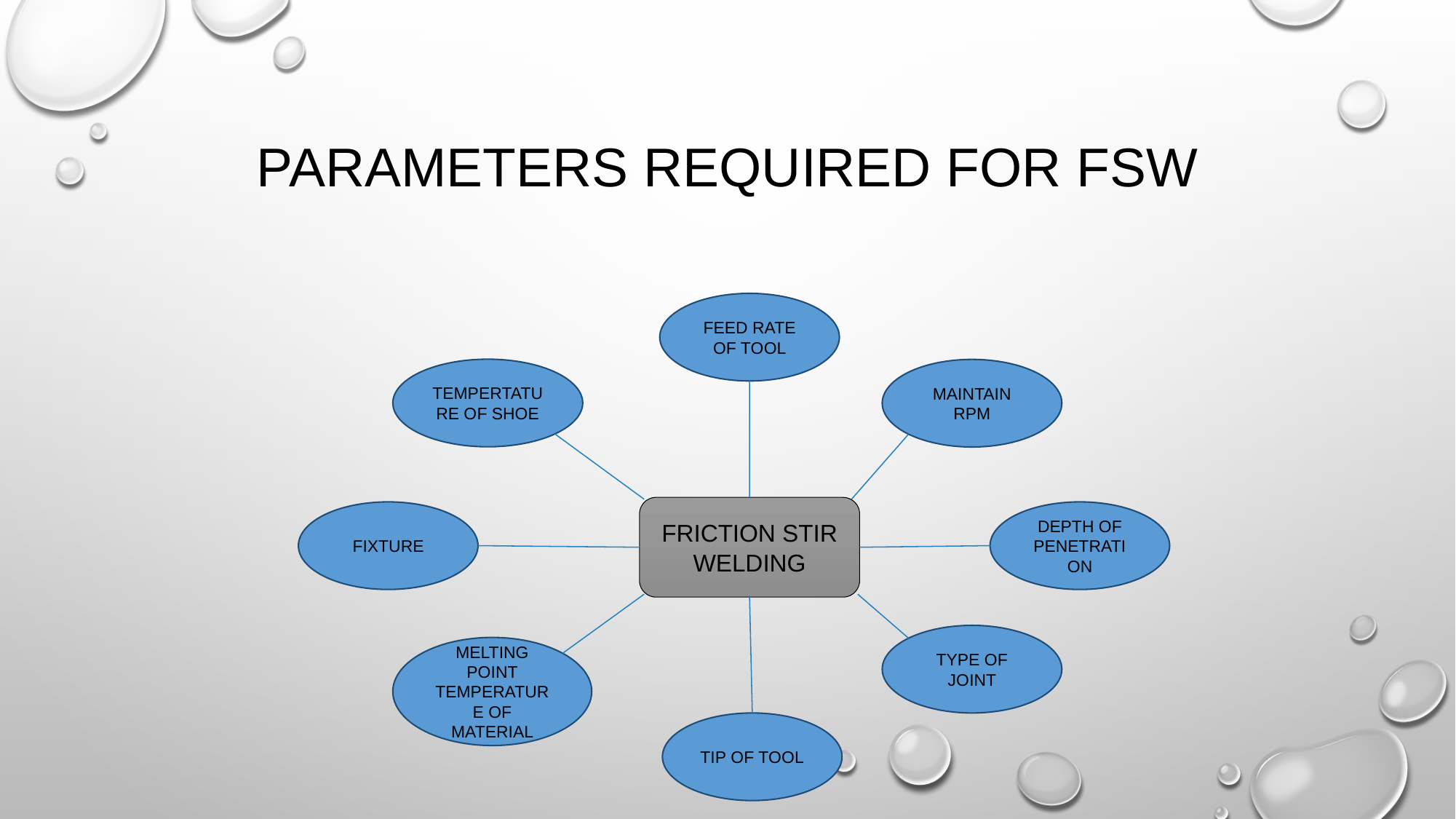

# Parameters required for fsw
FEED RATE OF TOOL
TEMPERTATURE OF SHOE
MAINTAIN RPM
FRICTION STIR WELDING
FIXTURE
DEPTH OF PENETRATION
TYPE OF JOINT
MELTING POINT TEMPERATURE OF MATERIAL
TIP OF TOOL